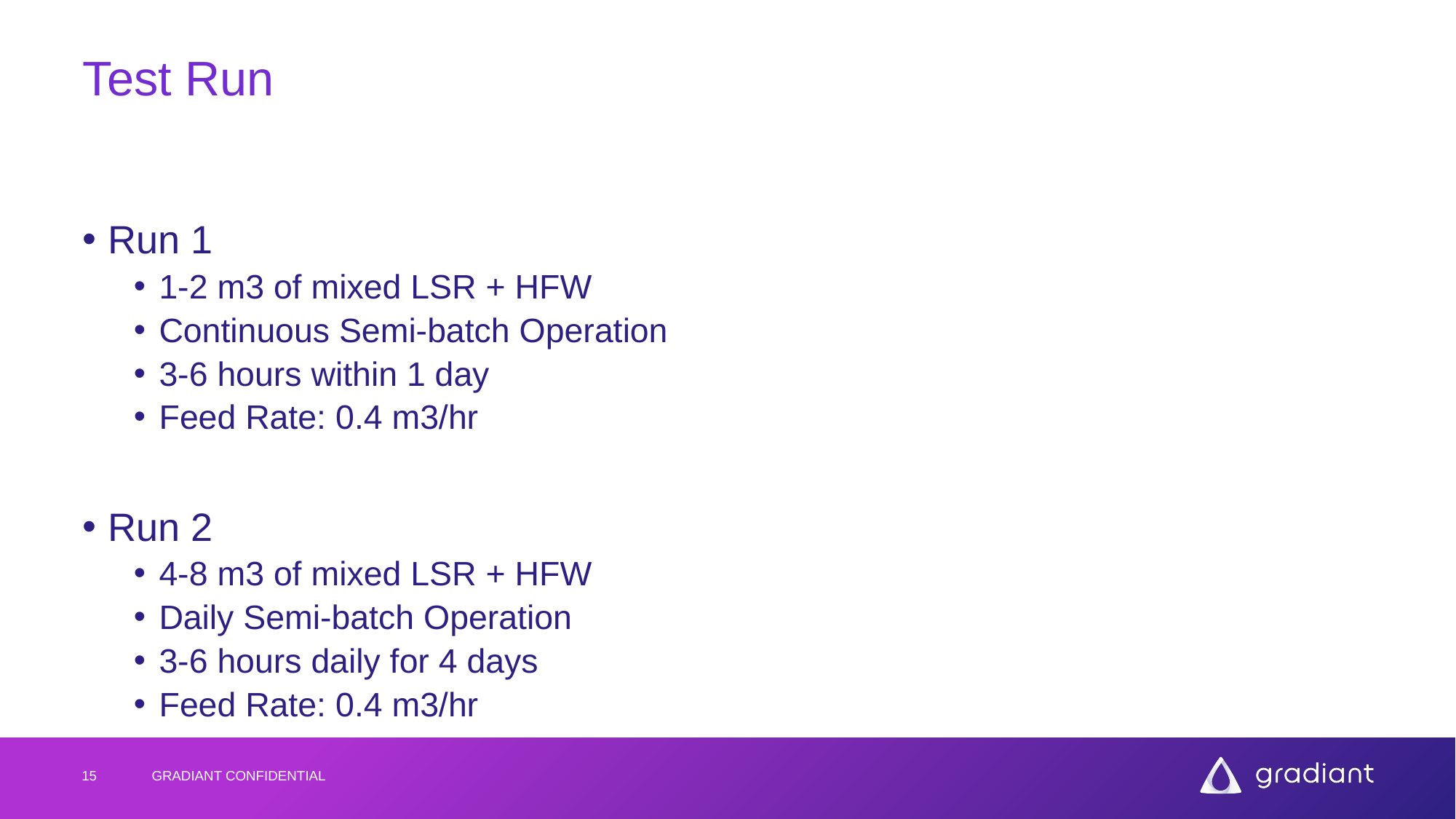

# Test Run
Run 1
1-2 m3 of mixed LSR + HFW
Continuous Semi-batch Operation
3-6 hours within 1 day
Feed Rate: 0.4 m3/hr

Run 2
4-8 m3 of mixed LSR + HFW
Daily Semi-batch Operation
3-6 hours daily for 4 days
Feed Rate: 0.4 m3/hr

15
GRADIANT CONFIDENTIAL